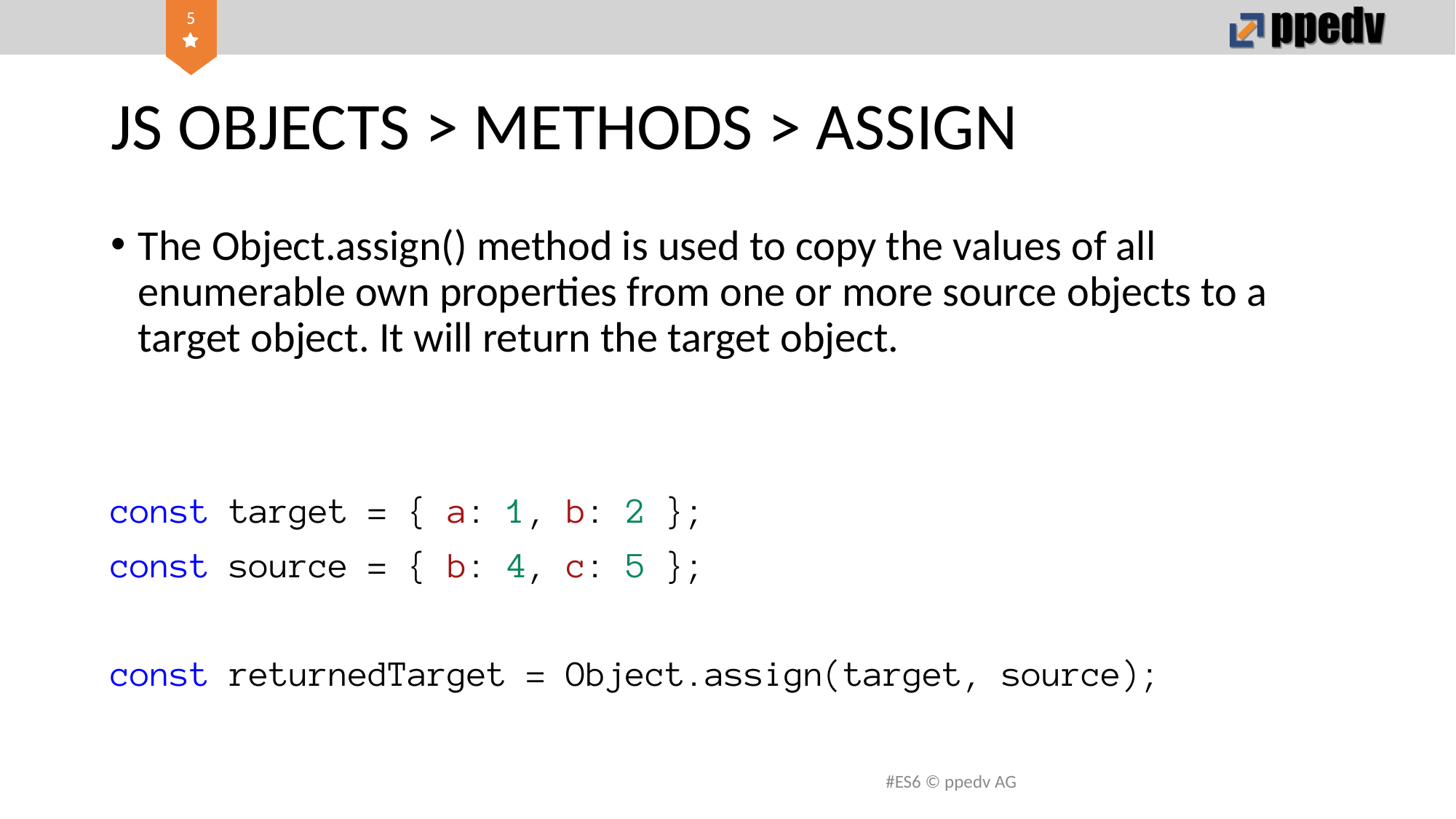

# JS OBJECTS > METHODS > ASSIGN
The Object.assign() method is used to copy the values of all enumerable own properties from one or more source objects to a target object. It will return the target object.
const target = { a: 1, b: 2 };
const source = { b: 4, c: 5 };

const returnedTarget = Object.assign(target, source);
 #ES6 © ppedv AG